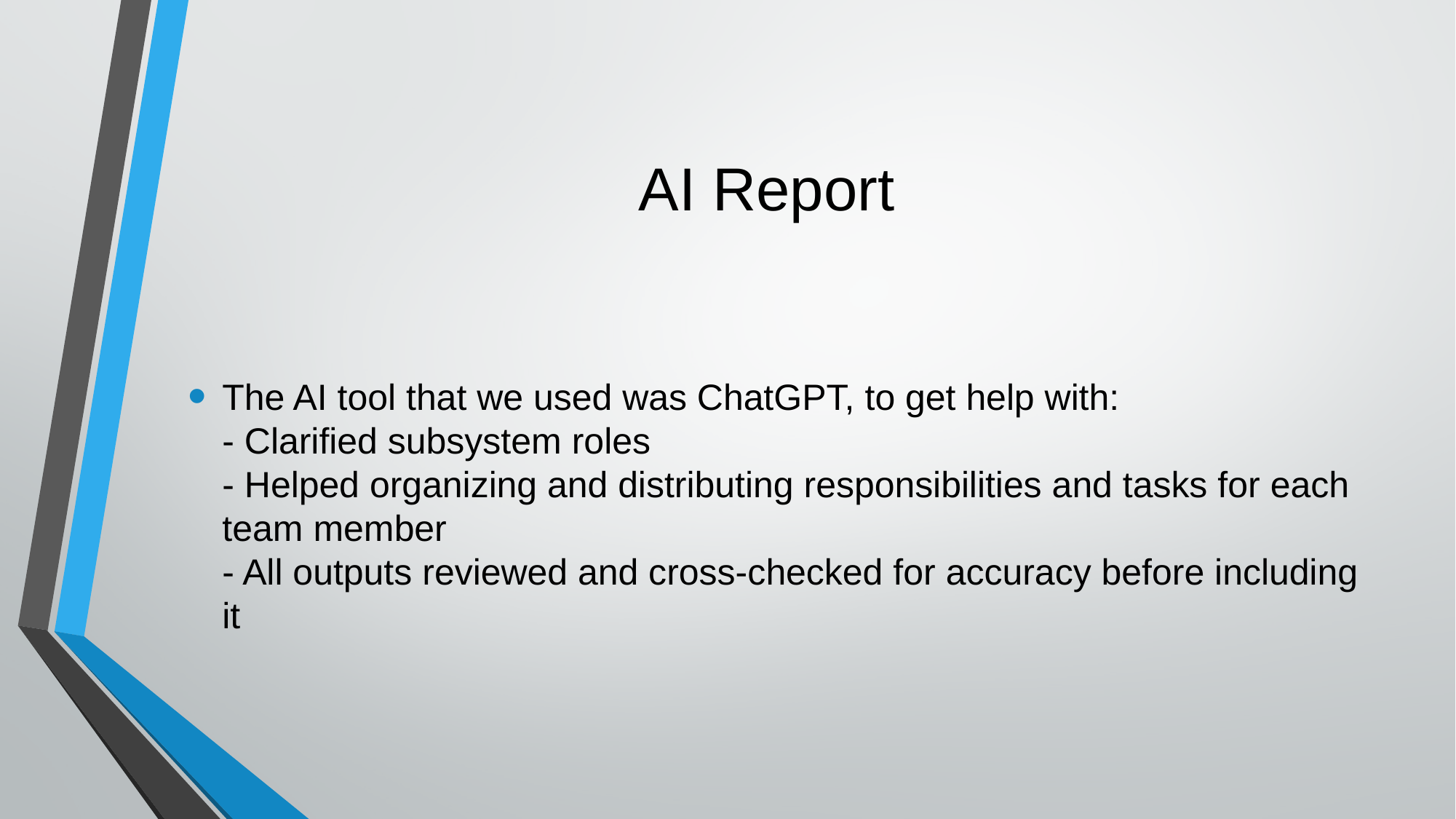

# AI Report
The AI tool that we used was ChatGPT, to get help with:
- Clarified subsystem roles
- Helped organizing and distributing responsibilities and tasks for each team member
- All outputs reviewed and cross-checked for accuracy before including it